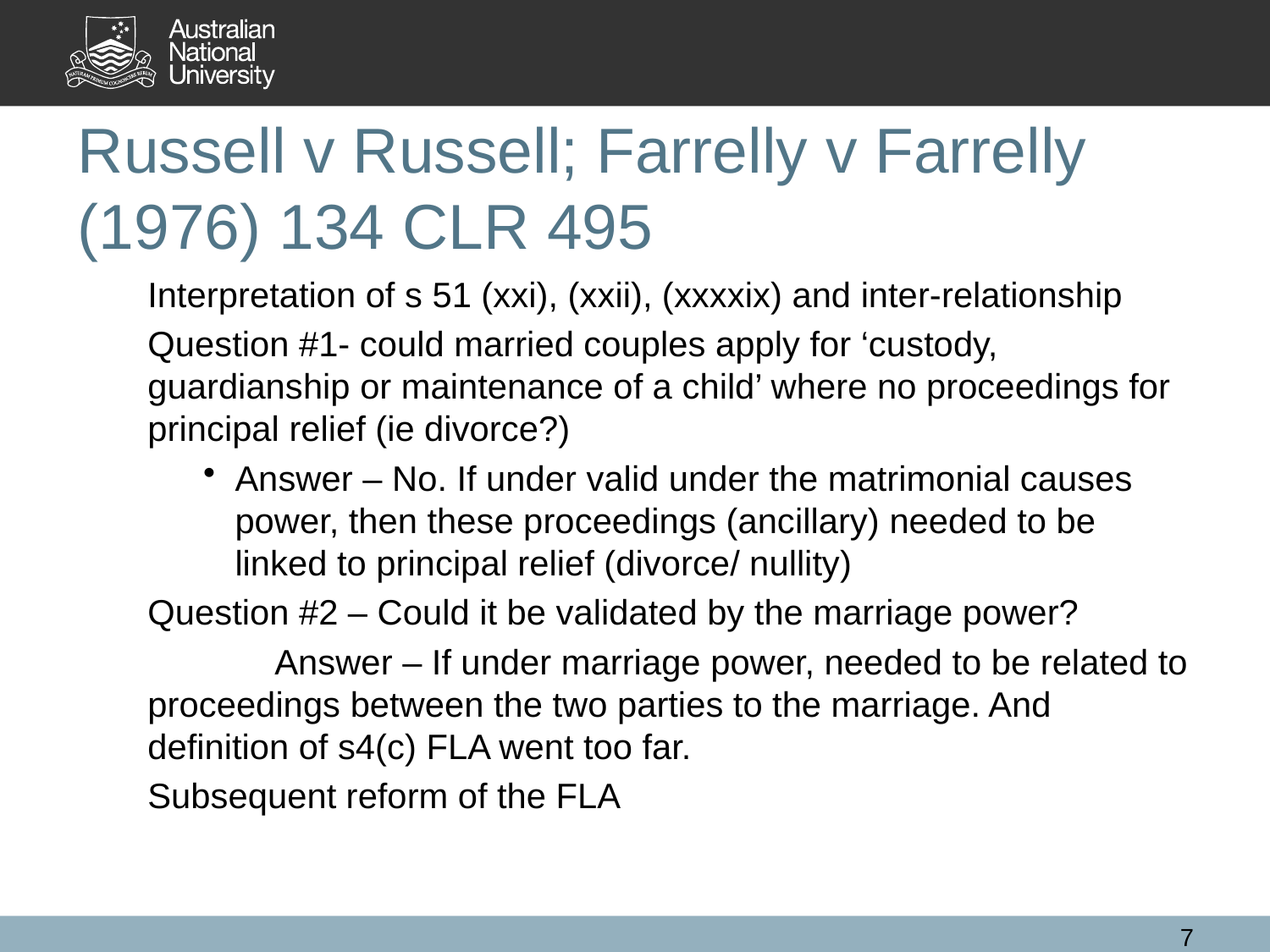

# Russell v Russell; Farrelly v Farrelly (1976) 134 CLR 495
Interpretation of s 51 (xxi), (xxii), (xxxxix) and inter-relationship
Question #1- could married couples apply for ‘custody, guardianship or maintenance of a child’ where no proceedings for principal relief (ie divorce?)
Answer – No. If under valid under the matrimonial causes power, then these proceedings (ancillary) needed to be linked to principal relief (divorce/ nullity)
Question #2 – Could it be validated by the marriage power?
	Answer – If under marriage power, needed to be related to proceedings between the two parties to the marriage. And definition of s4(c) FLA went too far.
Subsequent reform of the FLA

7